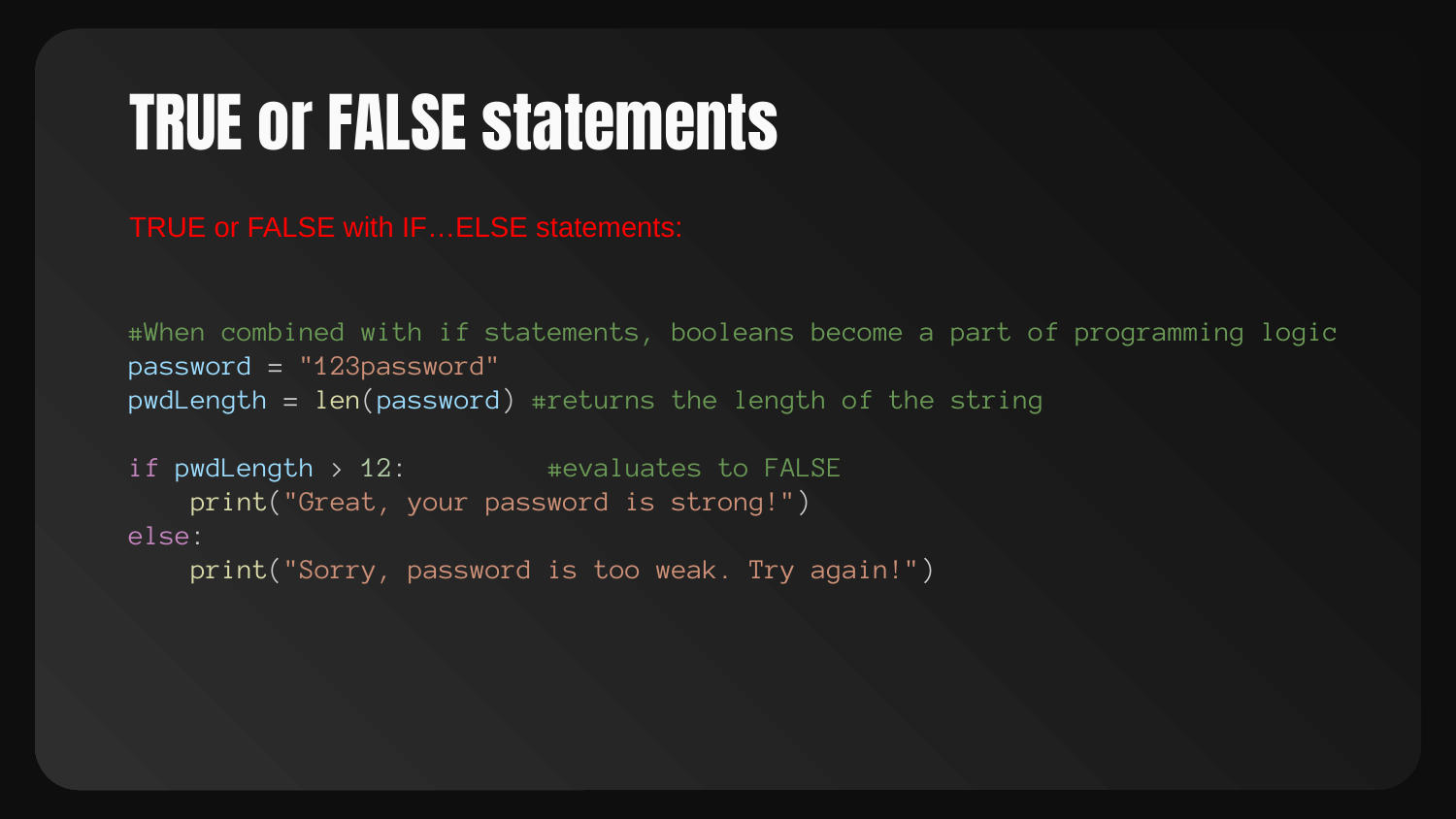

# TRUE or FALSE statements
TRUE or FALSE with IF…ELSE statements:

#When combined with if statements, booleans become a part of programming logic
password = "123password"
pwdLength = len(password) #returns the length of the string
if pwdLength > 12:         #evaluates to FALSE
    print("Great, your password is strong!")
else:
    print("Sorry, password is too weak. Try again!")